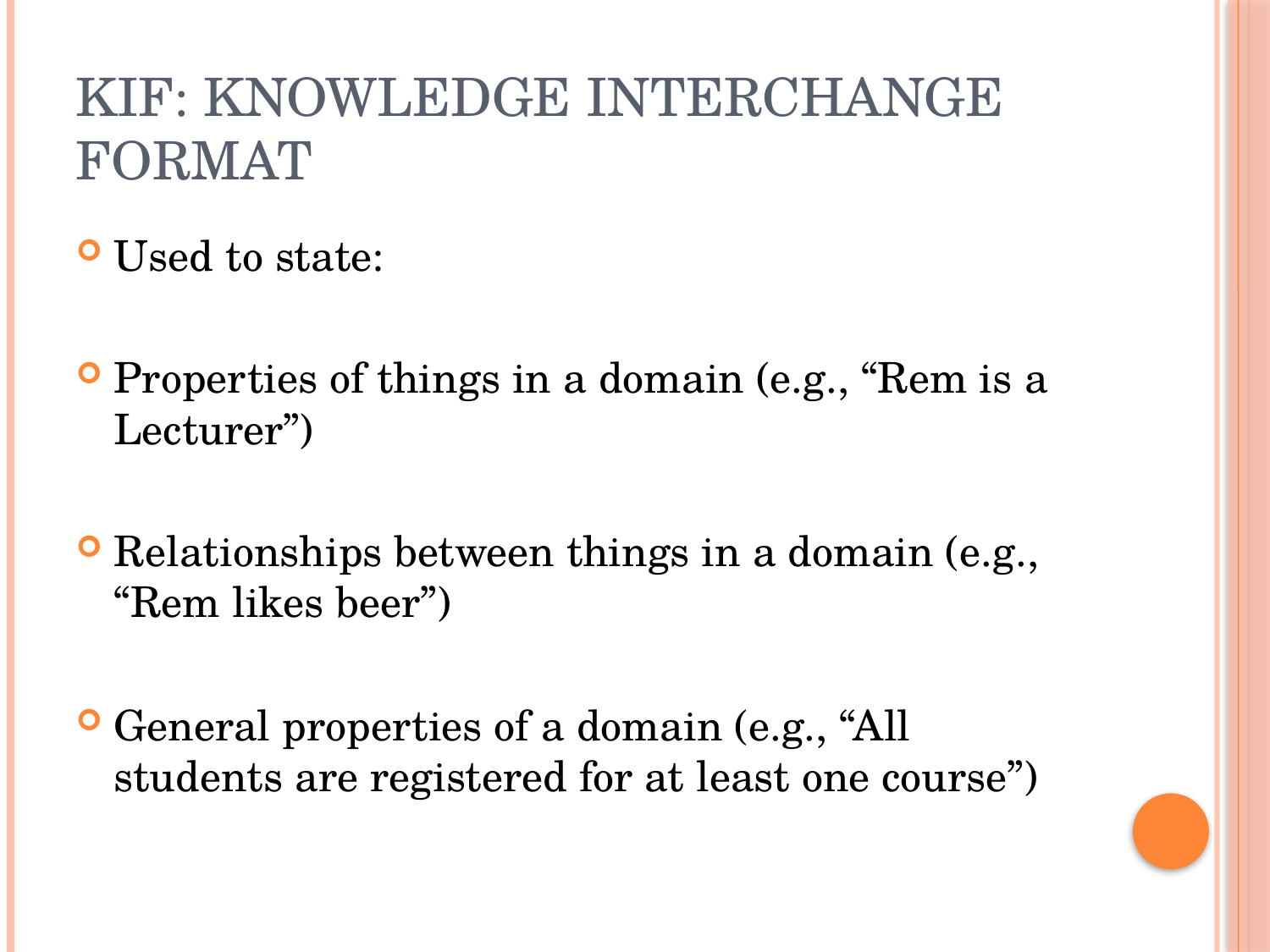

# KIF: Knowledge Interchange Format
Used to state:

Properties of things in a domain (e.g., “Rem is a Lecturer”)

Relationships between things in a domain (e.g., “Rem likes beer”)

General properties of a domain (e.g., “All students are registered for at least one course”)